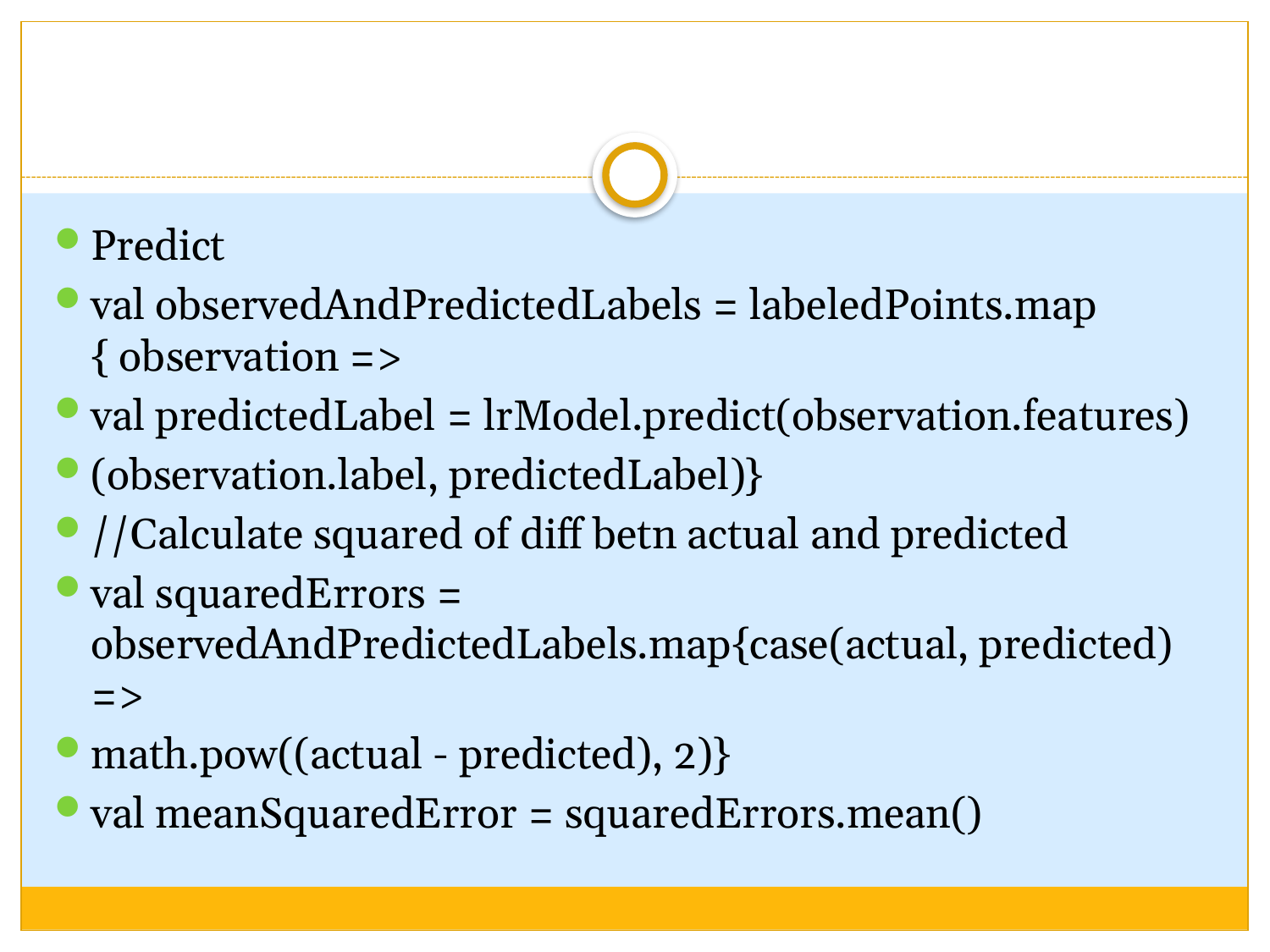

Predict
val observedAndPredictedLabels = labeledPoints.map { observation =>
val predictedLabel = lrModel.predict(observation.features)
(observation.label, predictedLabel)}
//Calculate squared of diff betn actual and predicted
val squaredErrors = observedAndPredictedLabels.map{case(actual, predicted) =>
math.pow((actual - predicted), 2)}
val meanSquaredError = squaredErrors.mean()